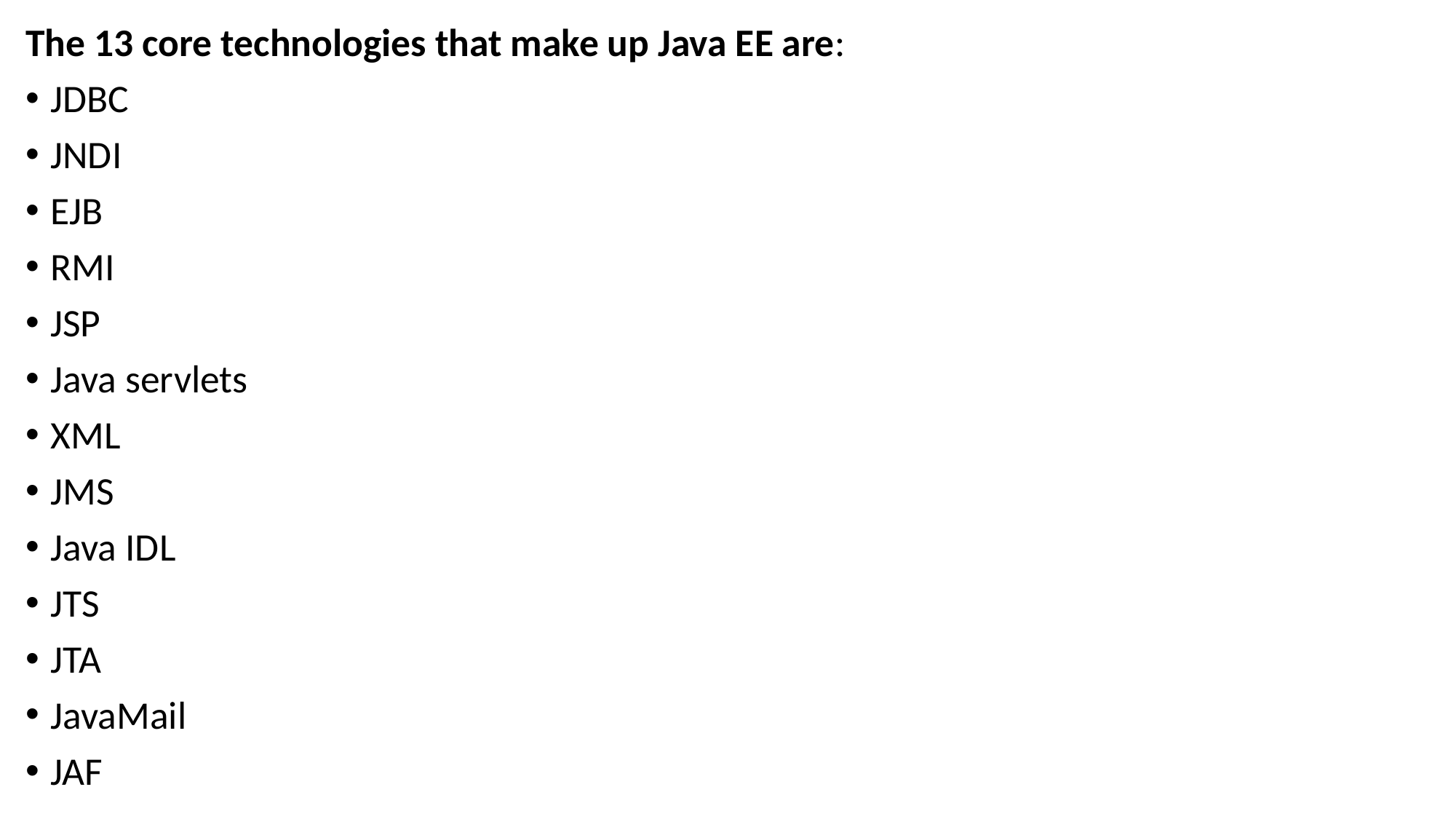

The 13 core technologies that make up Java EE are:
JDBC
JNDI
EJB
RMI
JSP
Java servlets
XML
JMS
Java IDL
JTS
JTA
JavaMail
JAF